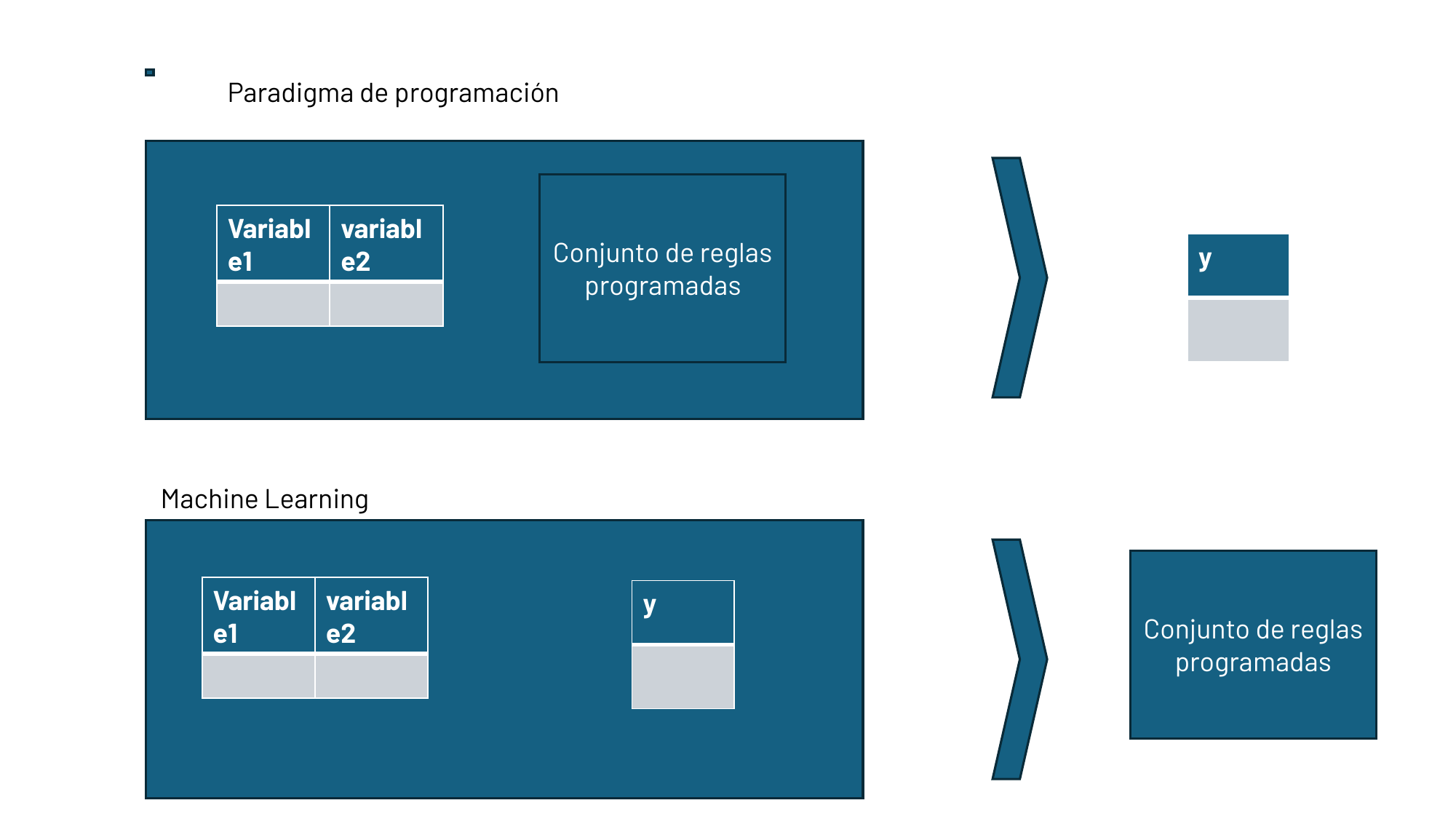

Paradigma de programación

Conjunto de reglas programadas
| Variable1 | variable2 |
| --- | --- |
|  |  |
| y |
| --- |
|  |
Machine Learning

Conjunto de reglas programadas
| Variable1 | variable2 |
| --- | --- |
|  |  |
| y |
| --- |
|  |